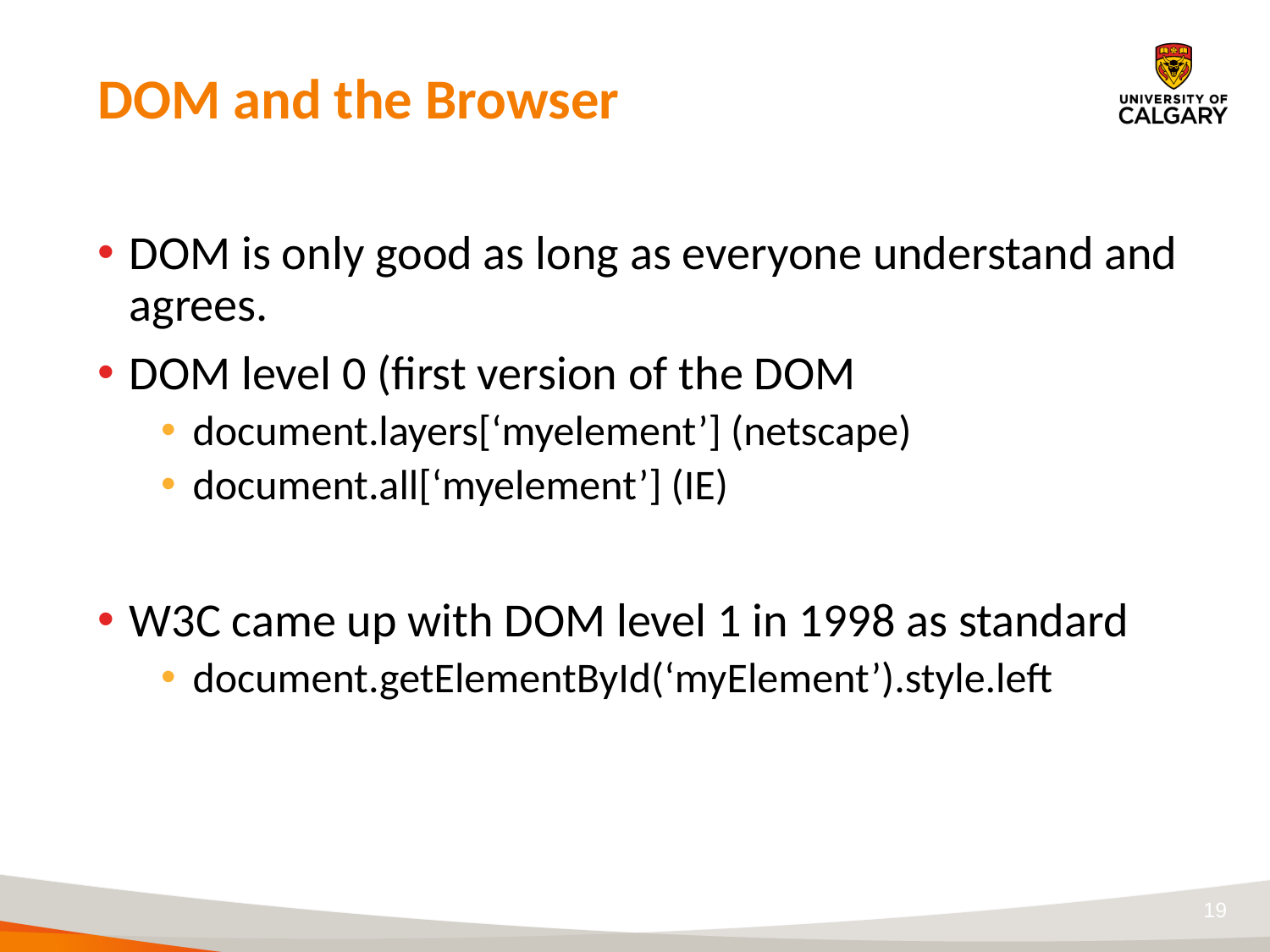

# DOM and the Browser
DOM is only good as long as everyone understand and agrees.
DOM level 0 (first version of the DOM
document.layers[‘myelement’] (netscape)
document.all[‘myelement’] (IE)

W3C came up with DOM level 1 in 1998 as standard
document.getElementById(‘myElement’).style.left
19